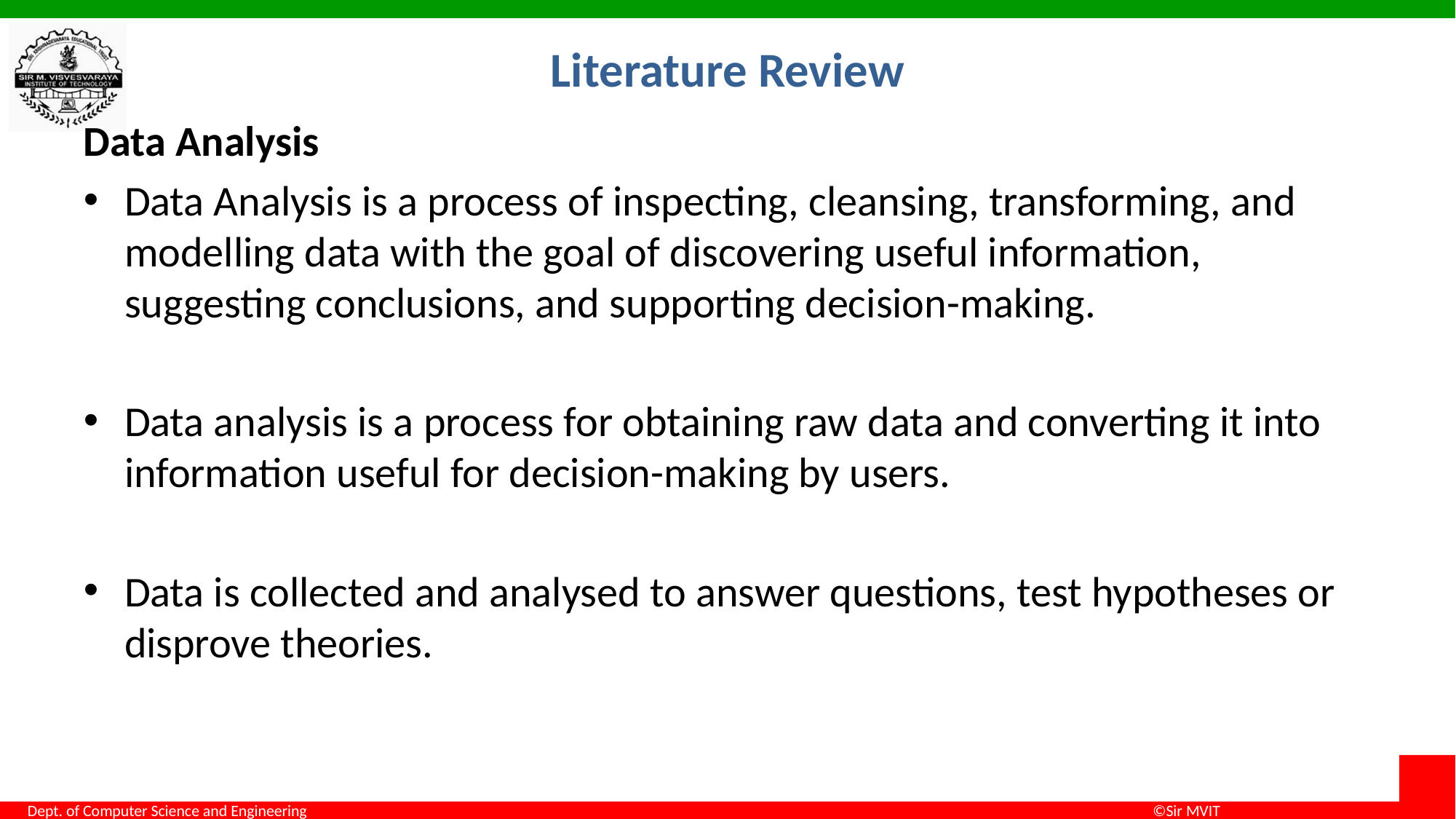

# Literature Review
Data Analysis
Data Analysis is a process of inspecting, cleansing, transforming, and modelling data with the goal of discovering useful information, suggesting conclusions, and supporting decision-making.

Data analysis is a process for obtaining raw data and converting it into information useful for decision-making by users.

Data is collected and analysed to answer questions, test hypotheses or disprove theories.